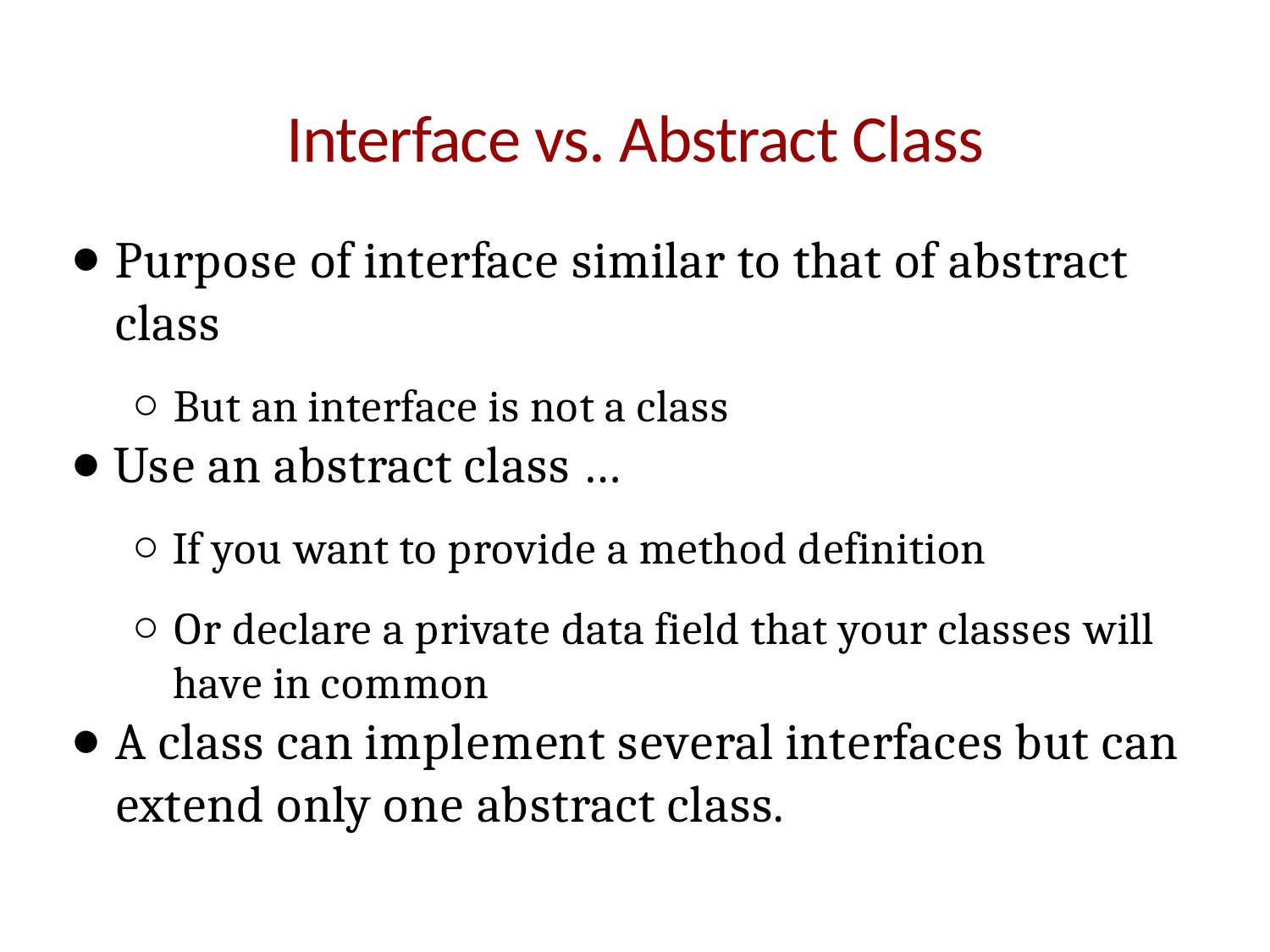

# Interface vs. Abstract Class
Purpose of interface similar to that of abstract class
But an interface is not a class
Use an abstract class …
If you want to provide a method definition
Or declare a private data field that your classes will have in common
A class can implement several interfaces but can extend only one abstract class.